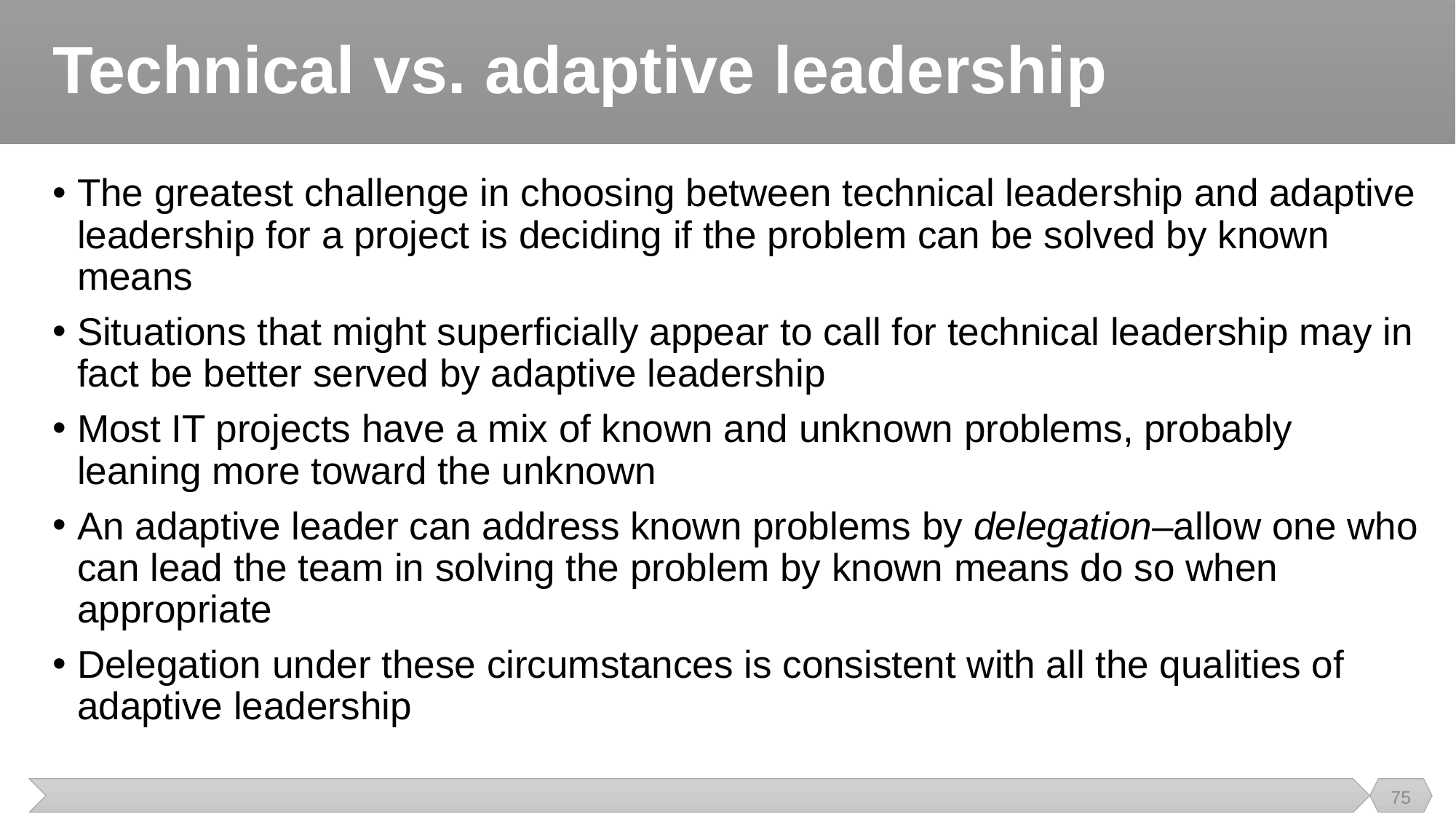

# Technical vs. adaptive leadership
The greatest challenge in choosing between technical leadership and adaptive leadership for a project is deciding if the problem can be solved by known means
Situations that might superﬁcially appear to call for technical leadership may in fact be better served by adaptive leadership
Most IT projects have a mix of known and unknown problems, probably leaning more toward the unknown
An adaptive leader can address known problems by delegation–allow one who can lead the team in solving the problem by known means do so when appropriate
Delegation under these circumstances is consistent with all the qualities of adaptive leadership
75